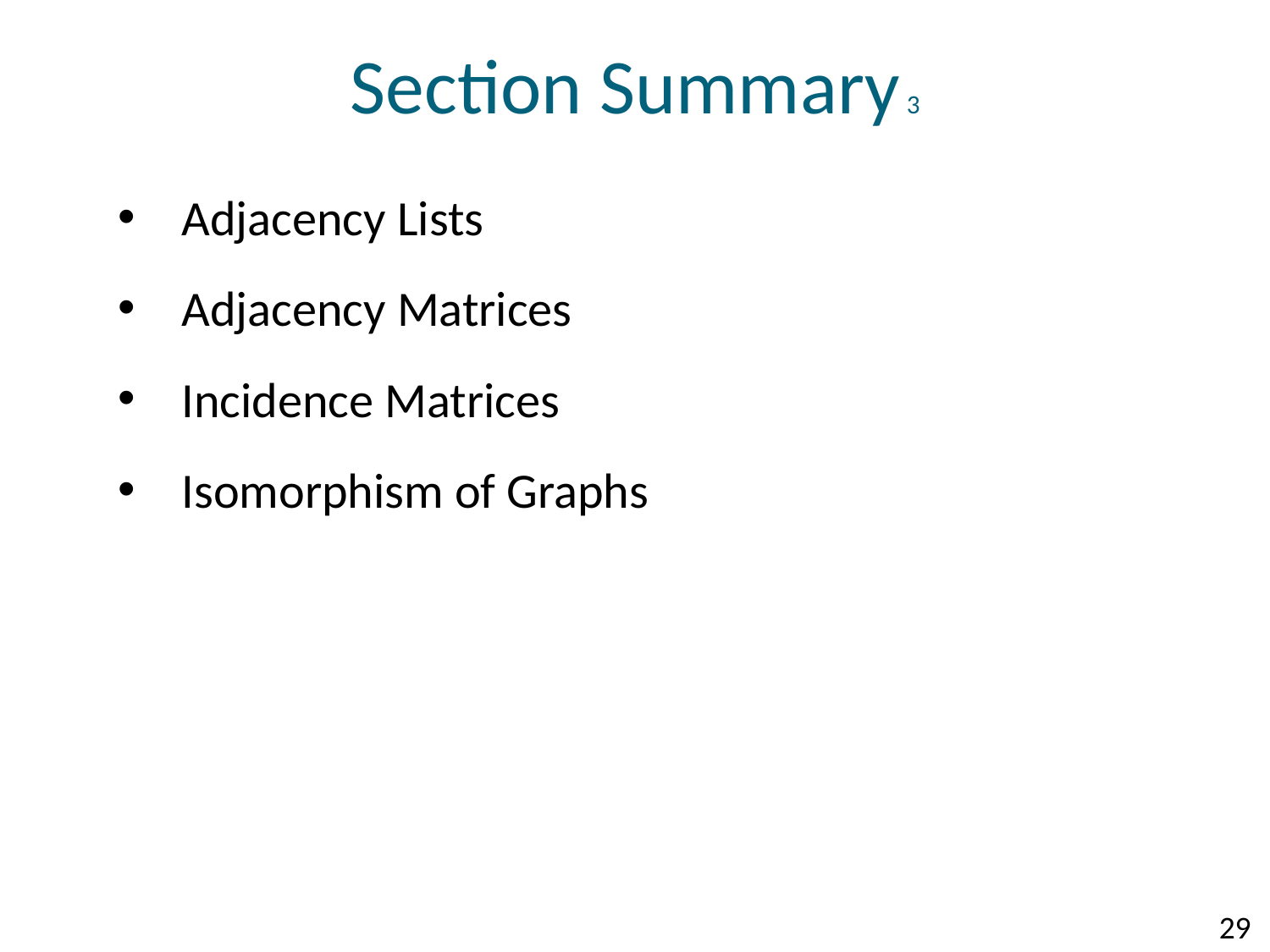

# Section Summary 3
Adjacency Lists
Adjacency Matrices
Incidence Matrices
Isomorphism of Graphs